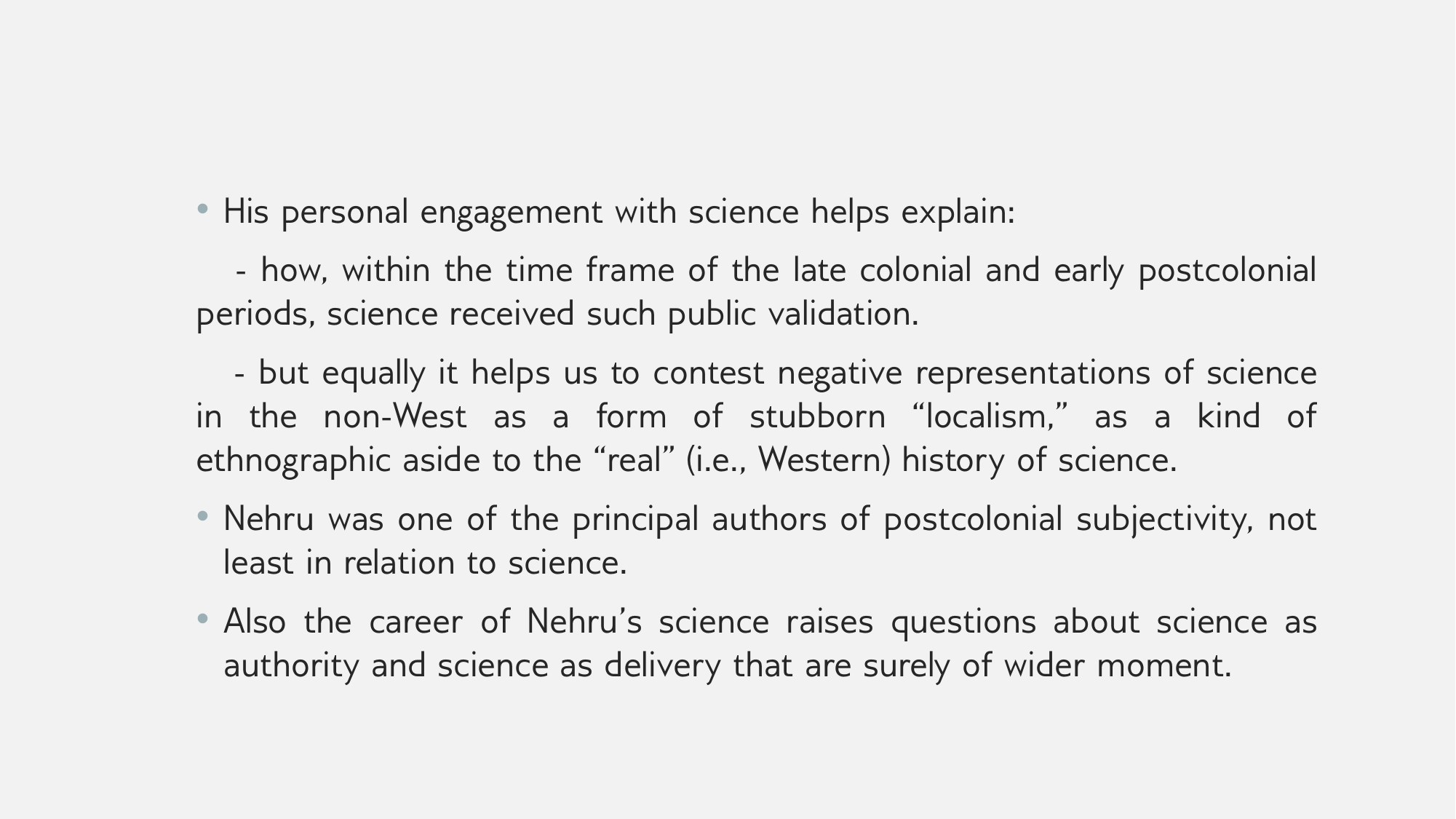

His personal engagement with science helps explain:
   - how, within the time frame of the late colonial and early postcolonial periods, science received such public validation.
   - but equally it helps us to contest negative representations of science in the non-West as a form of stubborn “localism,” as a kind of ethnographic aside to the “real” (i.e., Western) history of science.
Nehru was one of the principal authors of postcolonial subjectivity, not least in relation to science.
Also the career of Nehru’s science raises questions about science as authority and science as delivery that are surely of wider moment.